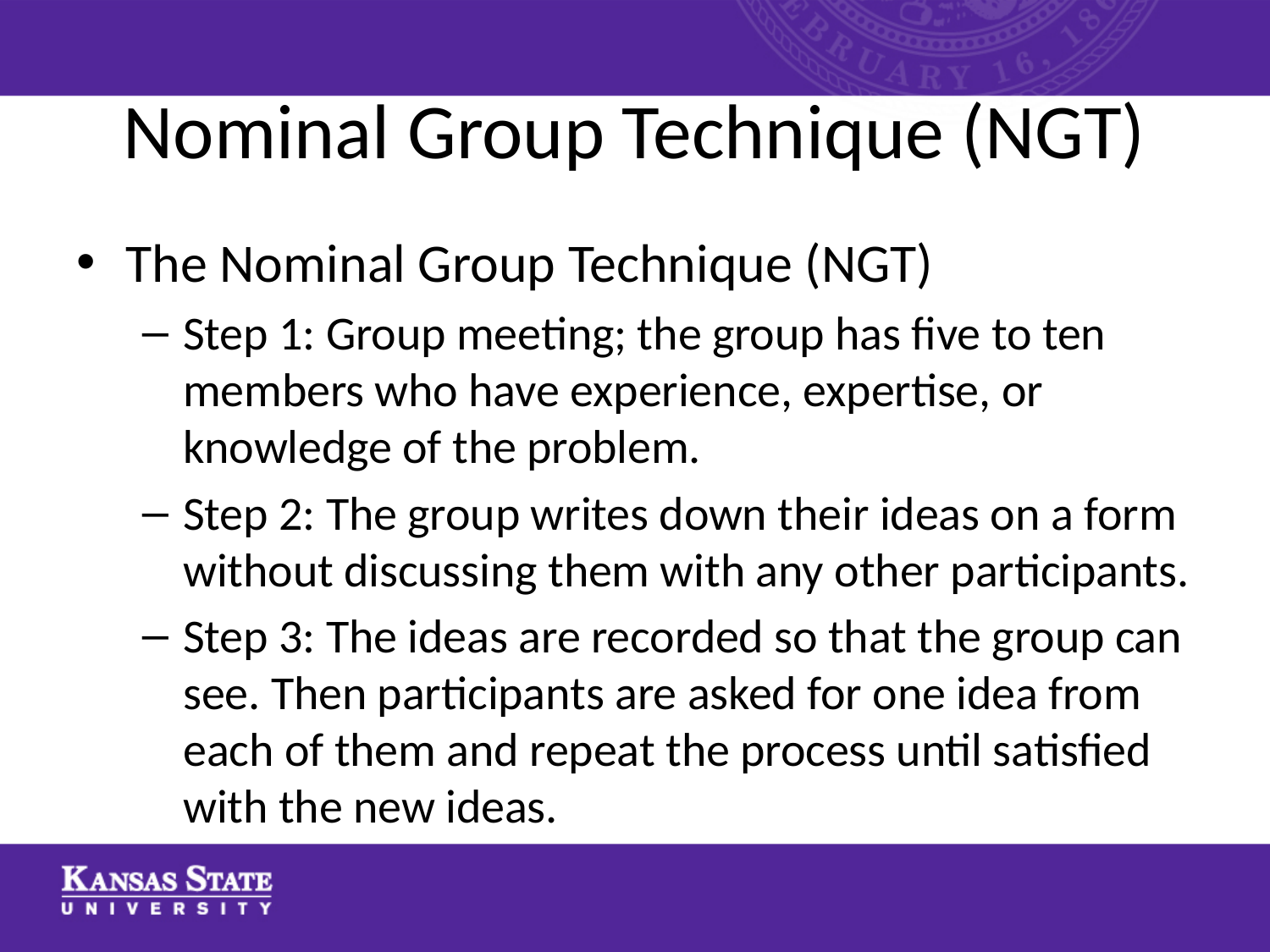

# Nominal Group Technique (NGT)
The Nominal Group Technique (NGT)
Step 1: Group meeting; the group has five to ten members who have experience, expertise, or knowledge of the problem.
Step 2: The group writes down their ideas on a form without discussing them with any other participants.
Step 3: The ideas are recorded so that the group can see. Then participants are asked for one idea from each of them and repeat the process until satisfied with the new ideas.